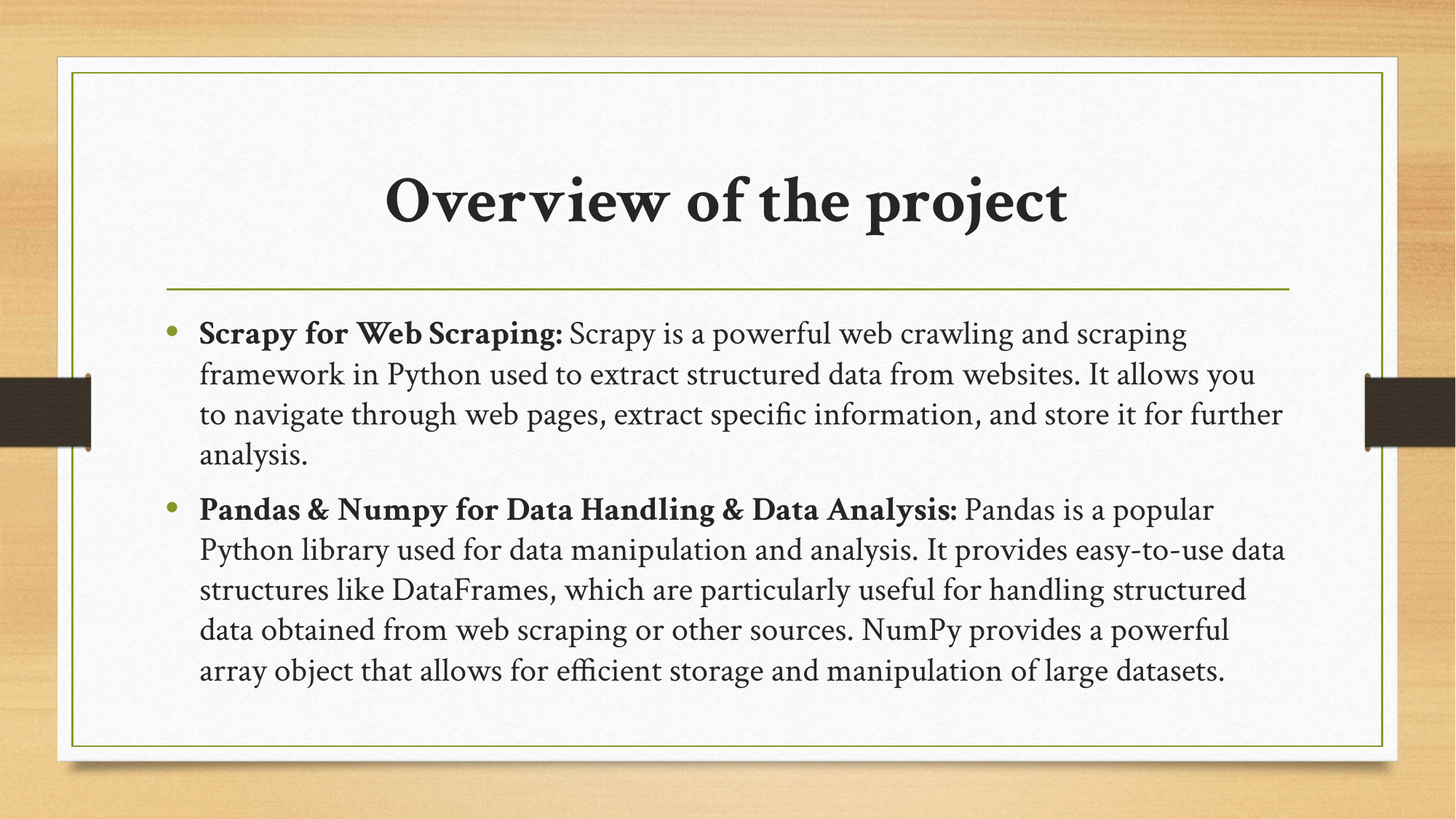

# Overview of the project
Scrapy for Web Scraping: Scrapy is a powerful web crawling and scraping framework in Python used to extract structured data from websites. It allows you to navigate through web pages, extract specific information, and store it for further analysis.
Pandas & Numpy for Data Handling & Data Analysis: Pandas is a popular Python library used for data manipulation and analysis. It provides easy-to-use data structures like DataFrames, which are particularly useful for handling structured data obtained from web scraping or other sources. NumPy provides a powerful array object that allows for efficient storage and manipulation of large datasets.